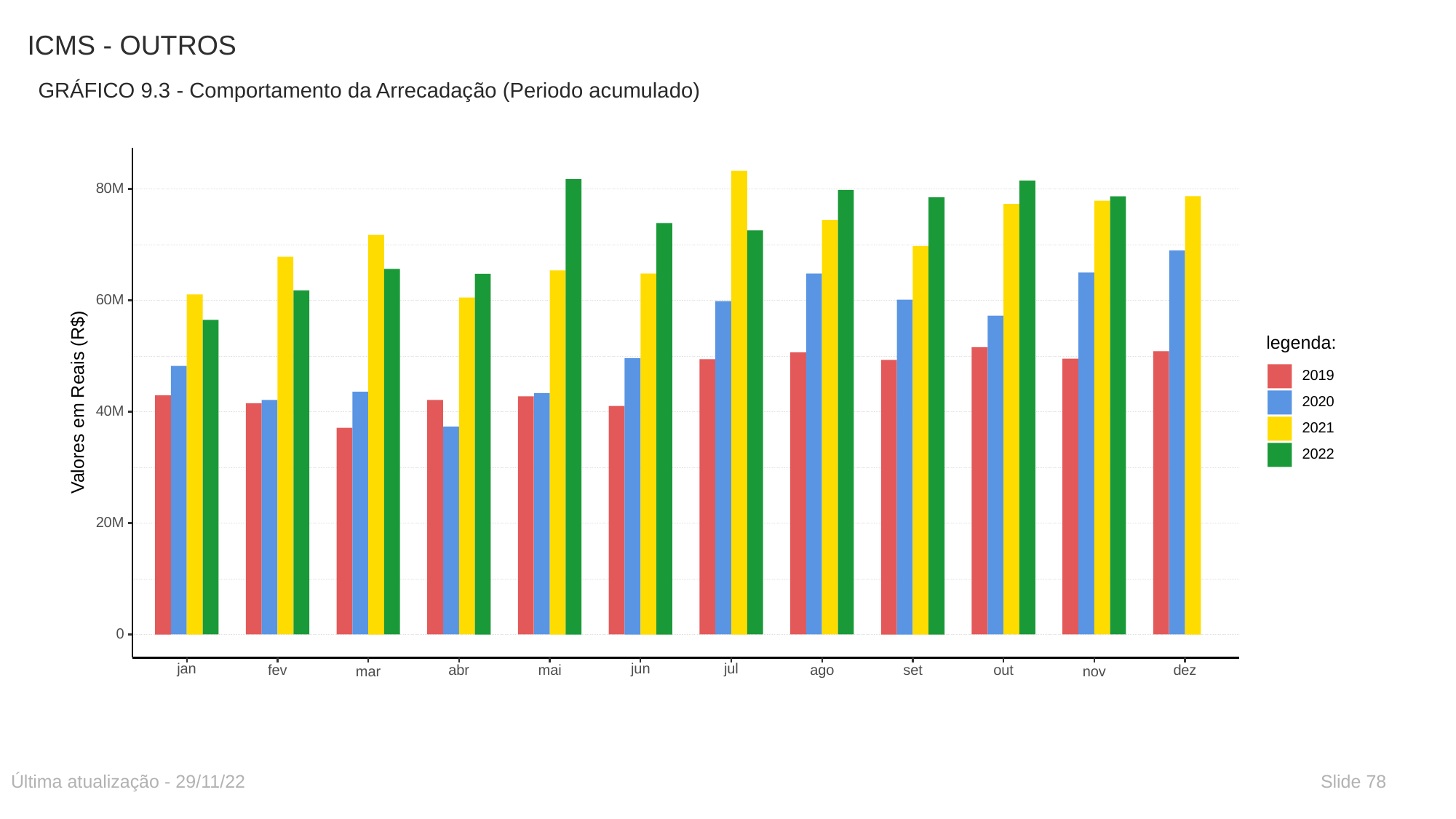

# ICMS - OUTROS
GRÁFICO 9.3 - Comportamento da Arrecadação (Periodo acumulado)

80M

60M

legenda:

2019

Valores em Reais (R$)

2020

40M

2021

2022

20M

0

jan
jun
jul
ago
fev
abr
mai
dez
set
out
mar
nov
Última atualização - 29/11/22
Slide 78